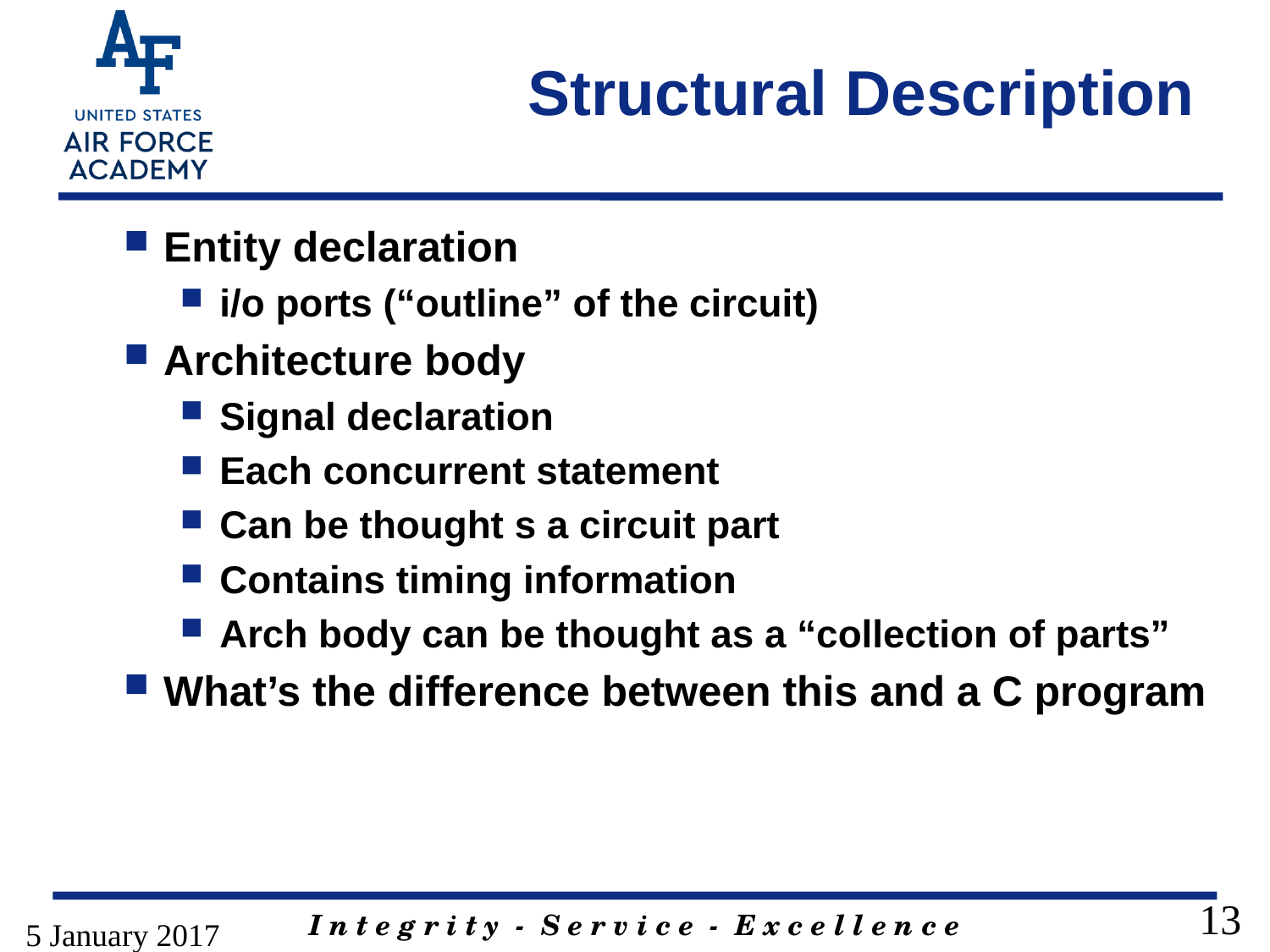

# Structural Description
Entity declaration
i/o ports (“outline” of the circuit)
Architecture body
Signal declaration
Each concurrent statement
Can be thought s a circuit part
Contains timing information
Arch body can be thought as a “collection of parts”
What’s the difference between this and a C program

5 January 2017
13